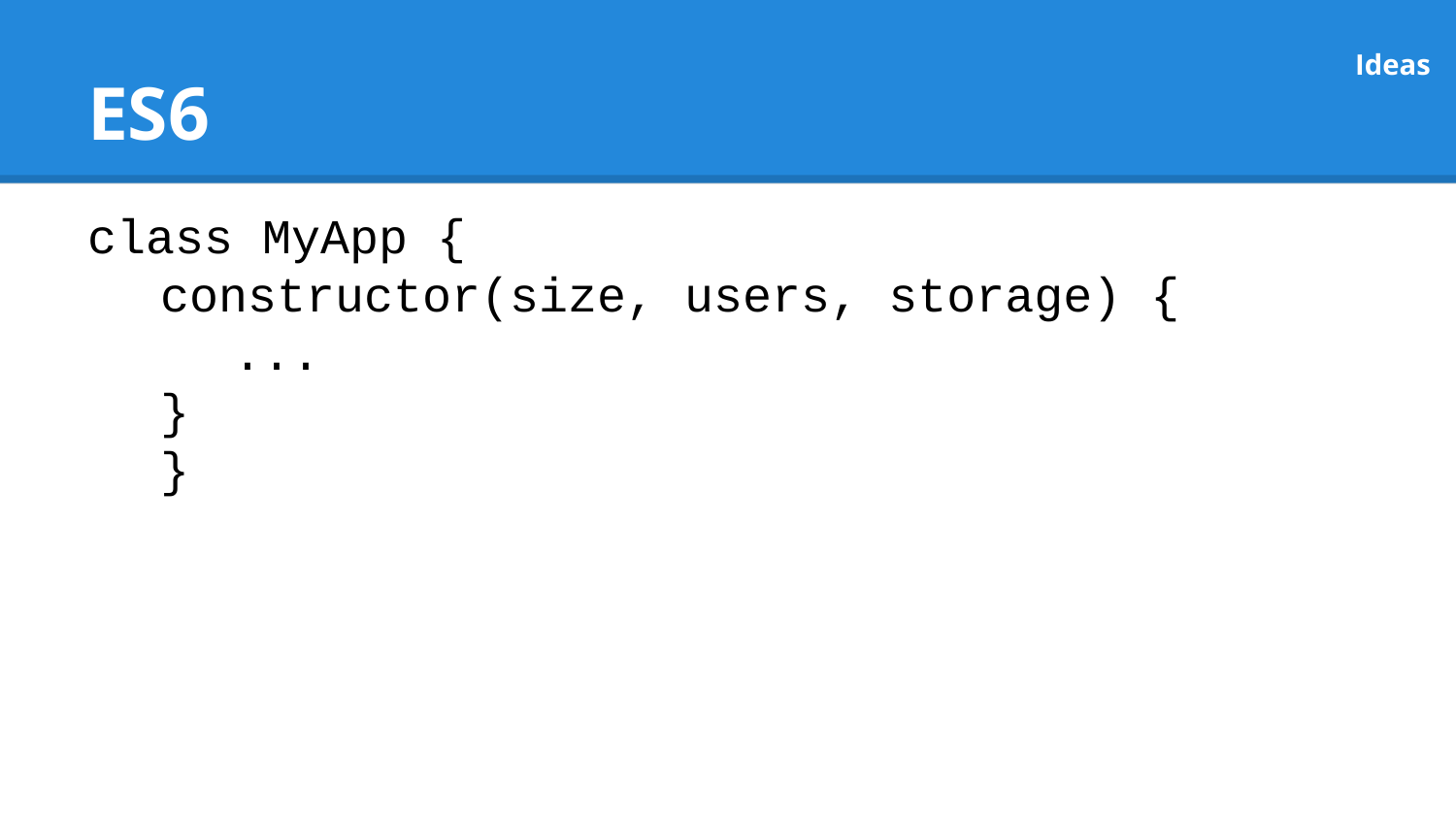

# ES6
Ideas
class MyApp {
constructor(size, users, storage) {
	...
}
}